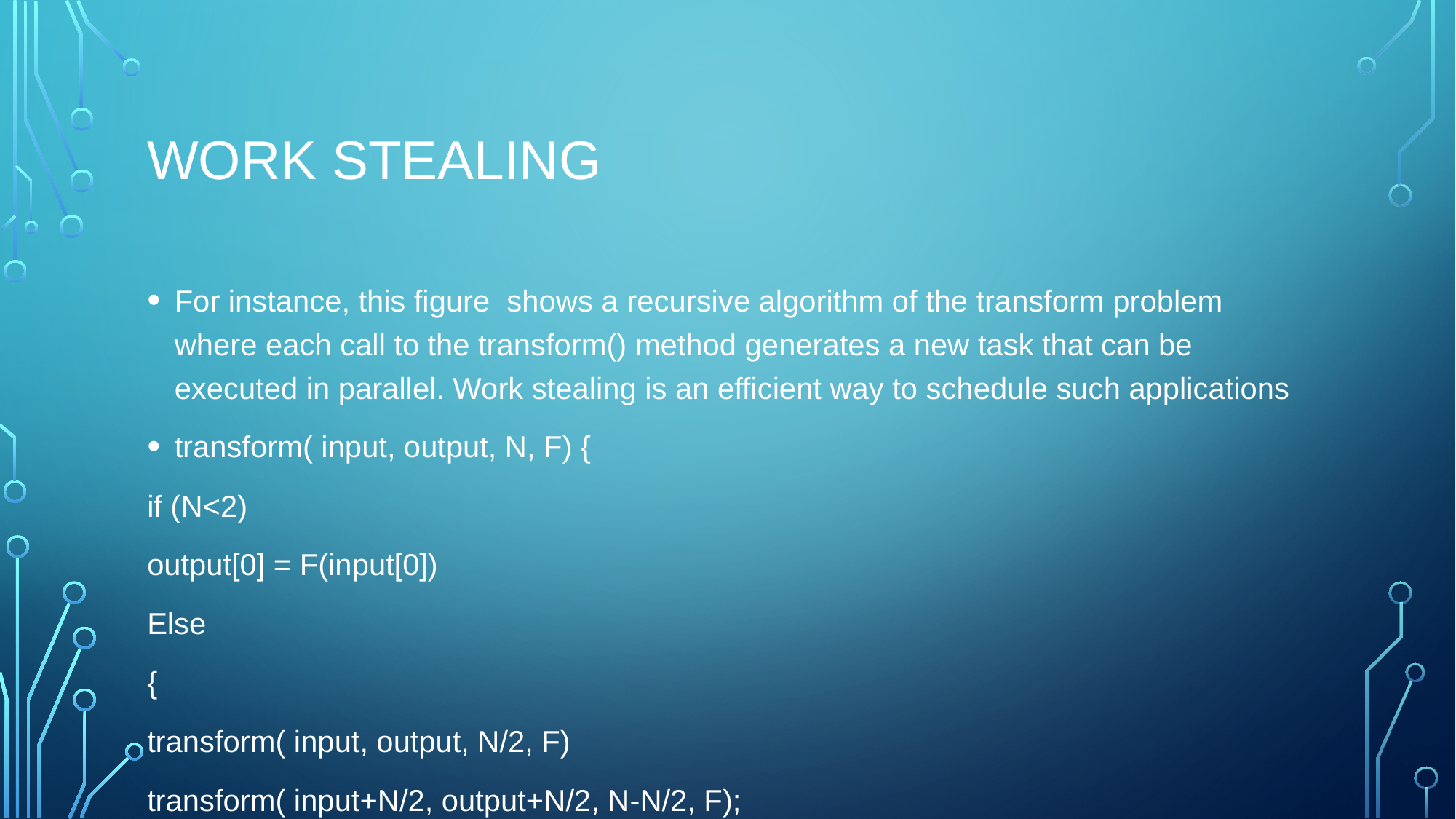

# Work stealing
For instance, this figure  shows a recursive algorithm of the transform problem where each call to the transform() method generates a new task that can be executed in parallel. Work stealing is an efficient way to schedule such applications
transform( input, output, N, F) {
if (N<2)
output[0] = F(input[0])
Else
{
transform( input, output, N/2, F)
transform( input+N/2, output+N/2, N-N/2, F);
}
}